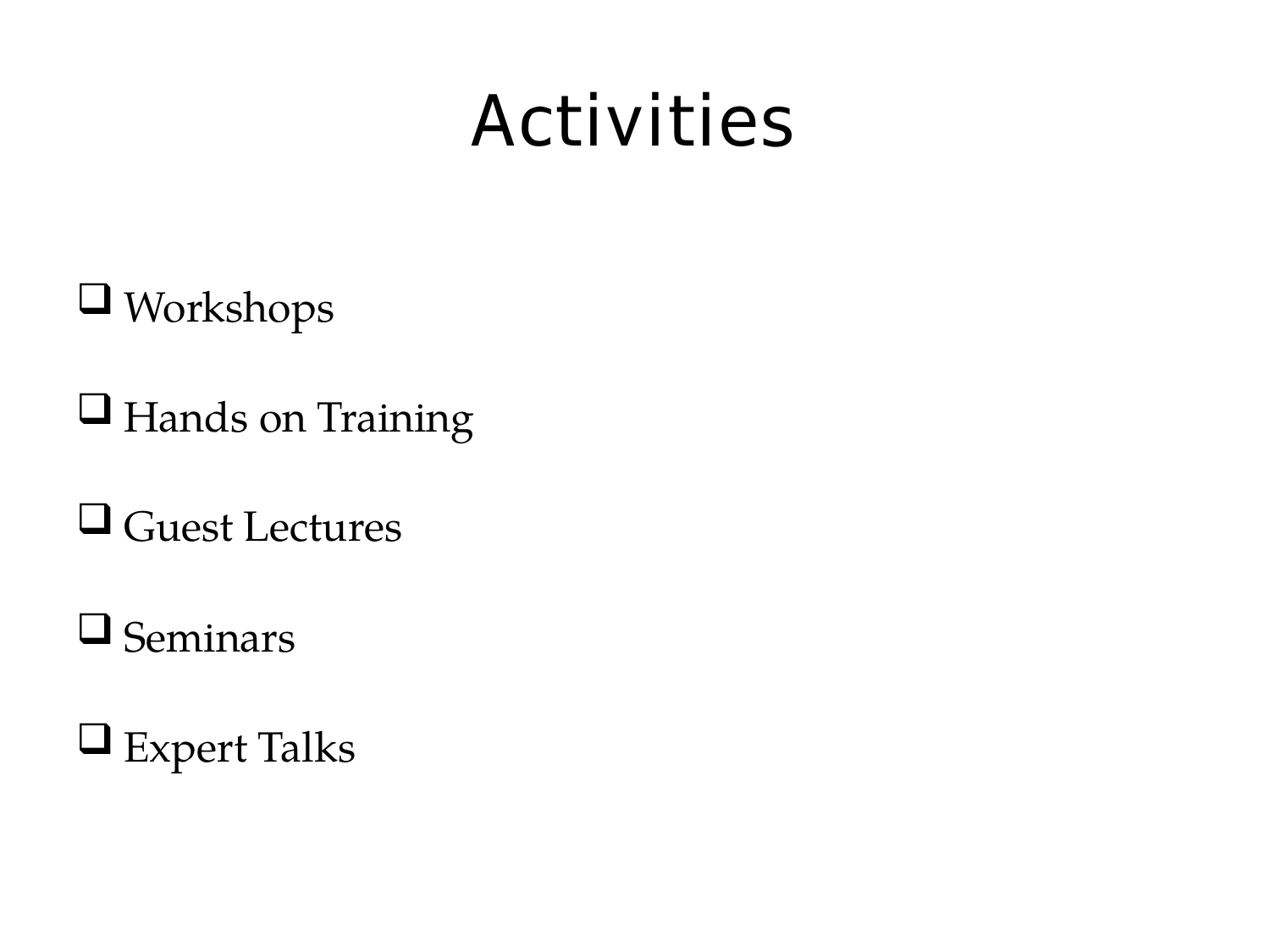

# Activities
Workshops
Hands on Training
Guest Lectures
Seminars
Expert Talks